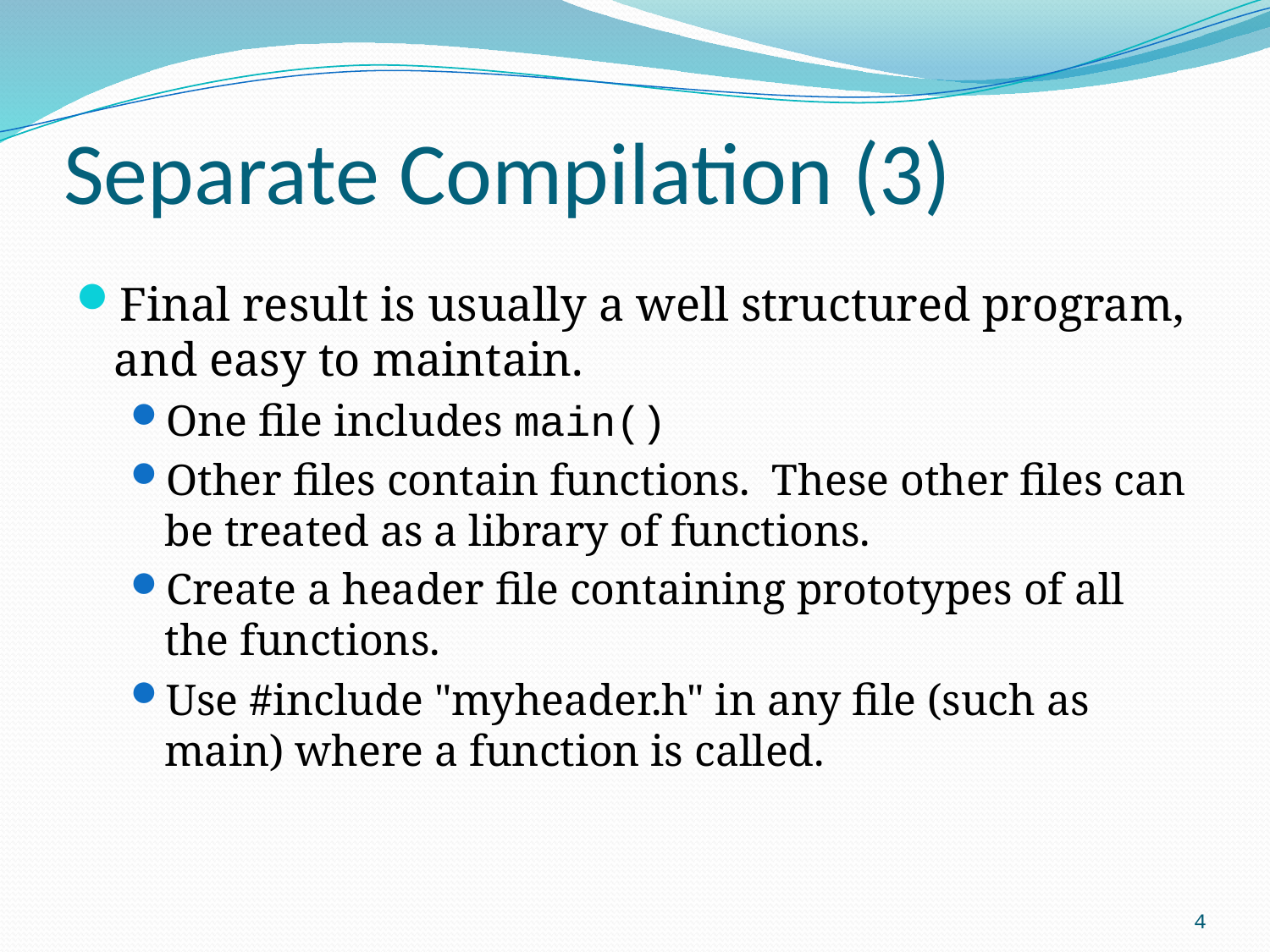

# Separate Compilation (3)
Final result is usually a well structured program, and easy to maintain.
One file includes main()
Other files contain functions.  These other files can be treated as a library of functions.
Create a header file containing prototypes of all the functions.
Use #include "myheader.h" in any file (such as main) where a function is called.

4